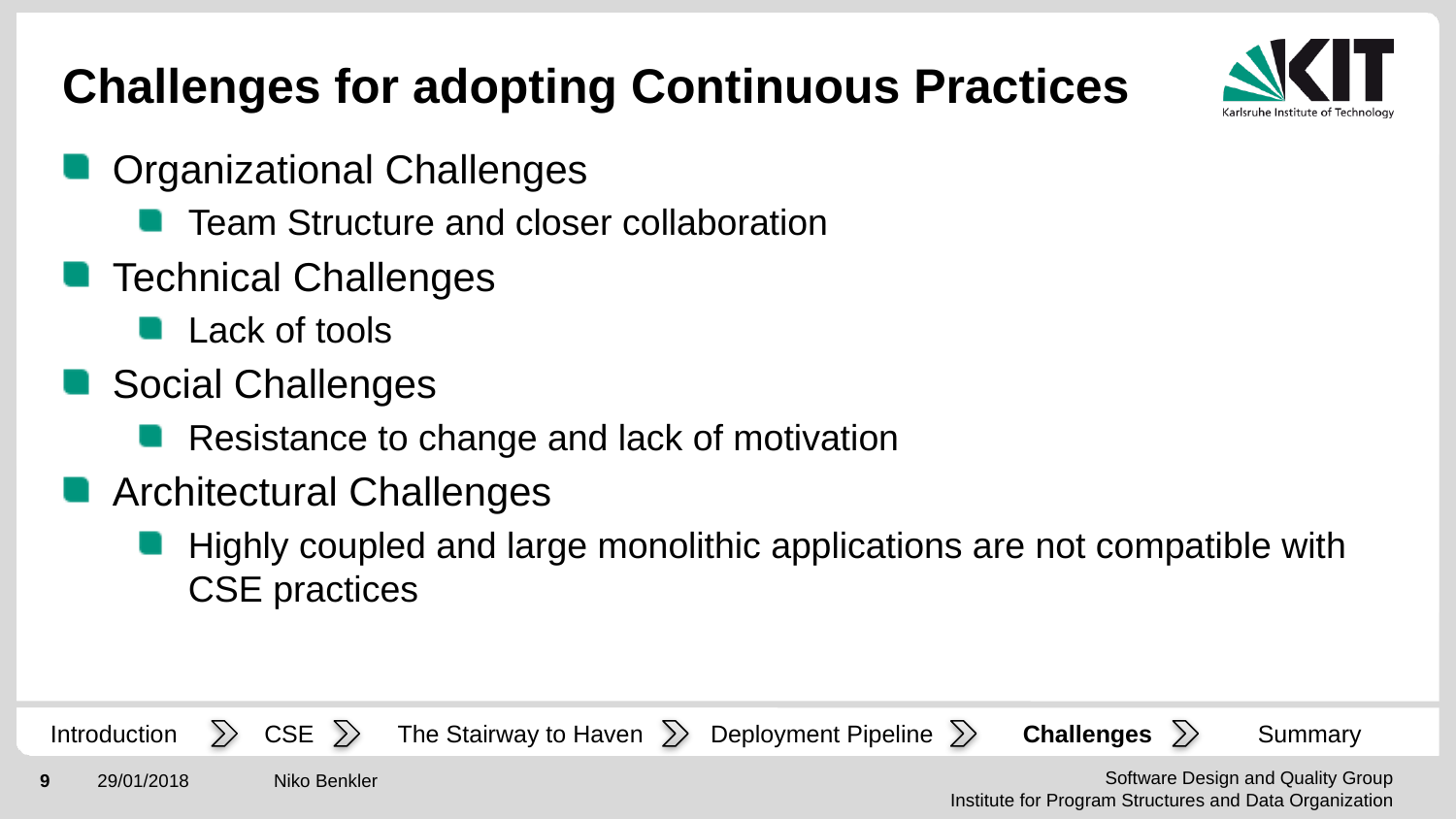

# Challenges for adopting Continuous Practices
Organizational Challenges
Team Structure and closer collaboration
Technical Challenges
Lack of tools
Social Challenges
Resistance to change and lack of motivation
Architectural Challenges
Highly coupled and large monolithic applications are not compatible with CSE practices
The Stairway to Haven
Deployment Pipeline
Introduction
Summary
CSE
Challenges